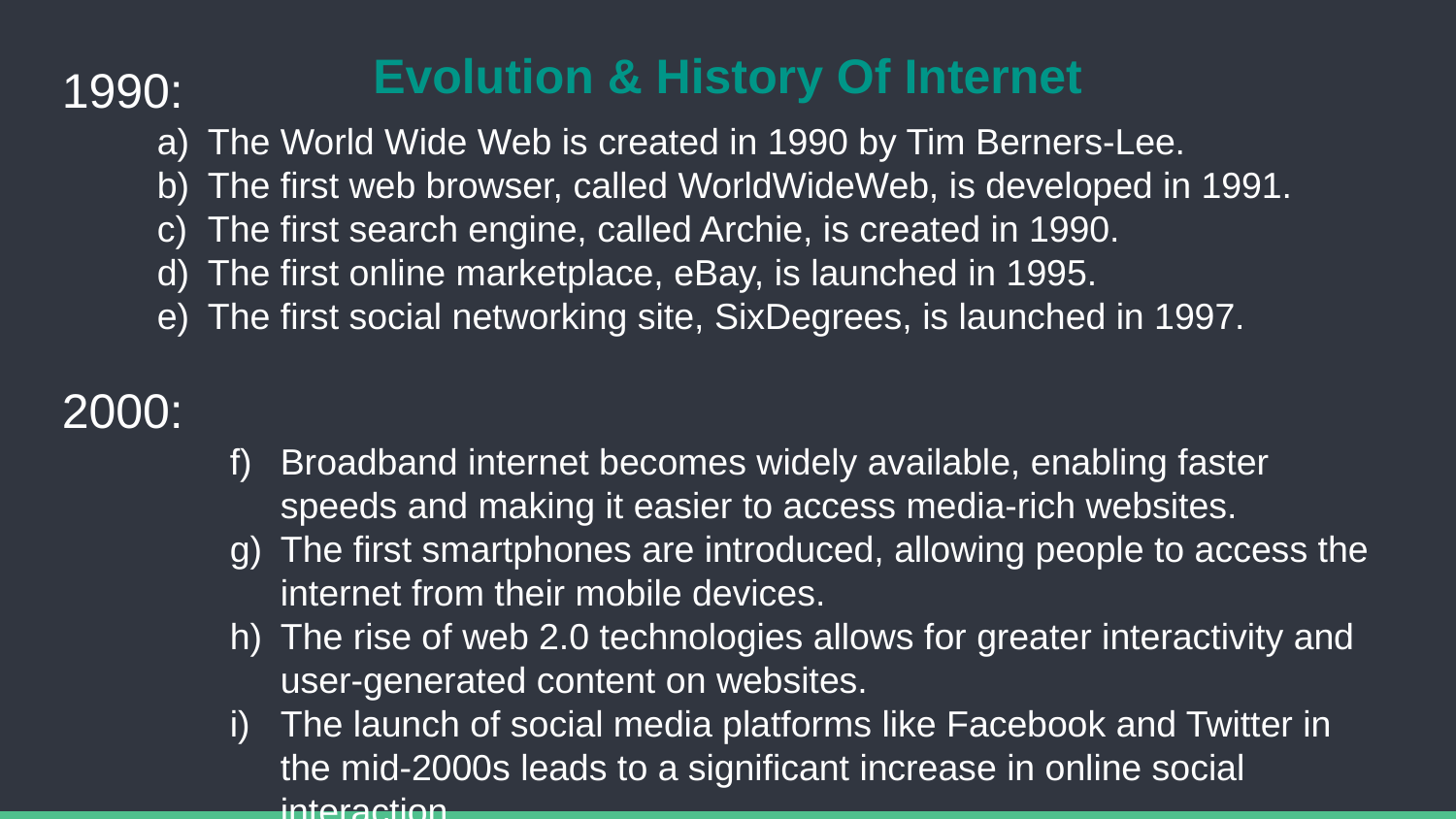

# Evolution & History Of Internet

1990:
The World Wide Web is created in 1990 by Tim Berners-Lee.
The first web browser, called WorldWideWeb, is developed in 1991.
The first search engine, called Archie, is created in 1990.
The first online marketplace, eBay, is launched in 1995.
The first social networking site, SixDegrees, is launched in 1997.

2000:
Broadband internet becomes widely available, enabling faster speeds and making it easier to access media-rich websites.
The first smartphones are introduced, allowing people to access the internet from their mobile devices.
The rise of web 2.0 technologies allows for greater interactivity and user-generated content on websites.
The launch of social media platforms like Facebook and Twitter in the mid-2000s leads to a significant increase in online social interaction.